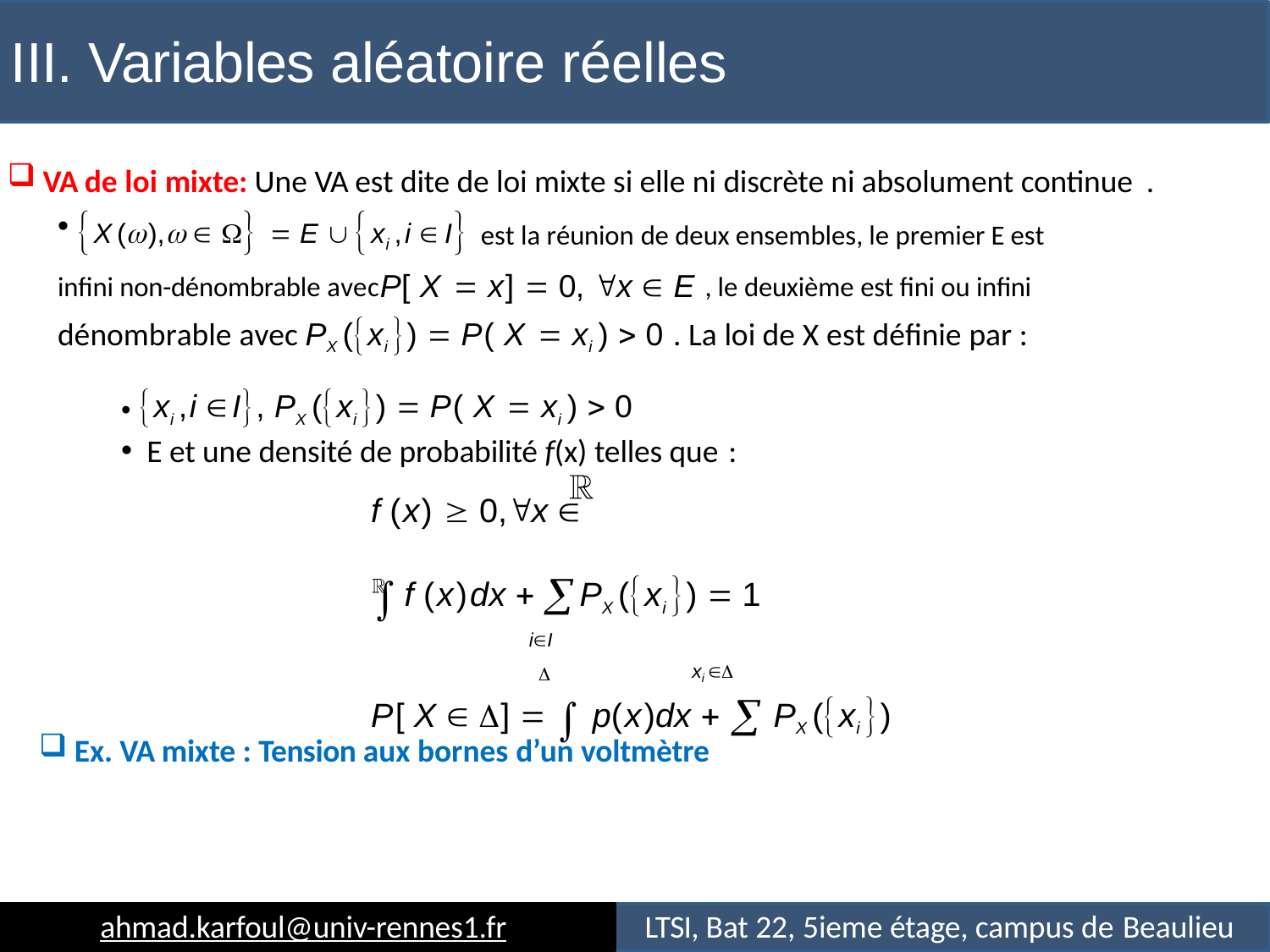

# III. Variables aléatoire réelles
VA de loi mixte: Une VA est dite de loi mixte si elle ni discrète ni absolument continue .
{X(ω),ω ∈ Ω} = E ∪{xi ,i ∈I} est la réunion de deux ensembles, le premier E est
infini non-dénombrable avecP[ X = x] = 0, ∀x ∈ E , le deuxième est fini ou infini  dénombrable avec PX ({xi }) = P( X = xi ) > 0 . La loi de X est définie par :
• {xi ,i ∈I}, PX ({xi }) = P( X = xi ) > 0
E et une densité de probabilité f(x) telles que :
f (x) ≥ 0,∀x ∈
∫f (x)dx + ∑PX ({xi }) = 1
i∈I
P[ X ∈ Δ] = ∫ p(x)dx + ∑ PX ({xi })

xi ∈Δ
Δ
Ex. VA mixte : Tension aux bornes d’un voltmètre

ahmad.karfoul@univ-rennes1.fr
LTSI, Bat 22, 5ieme étage, campus de Beaulieu